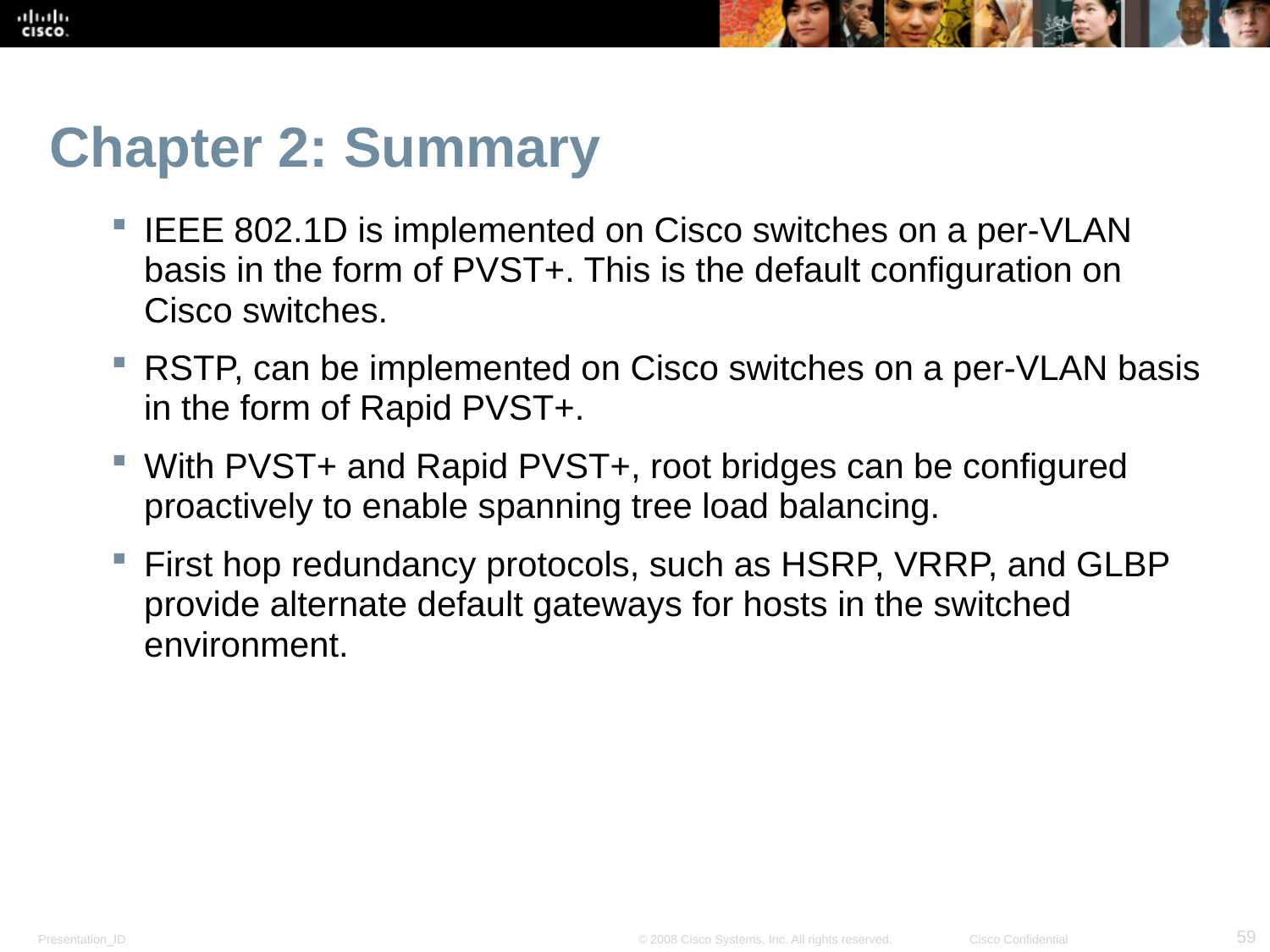

# Chapter 2: Summary
IEEE 802.1D is implemented on Cisco switches on a per-VLAN basis in the form of PVST+. This is the default configuration on Cisco switches.
RSTP, can be implemented on Cisco switches on a per-VLAN basis in the form of Rapid PVST+.
With PVST+ and Rapid PVST+, root bridges can be configured proactively to enable spanning tree load balancing.
First hop redundancy protocols, such as HSRP, VRRP, and GLBP provide alternate default gateways for hosts in the switched environment.